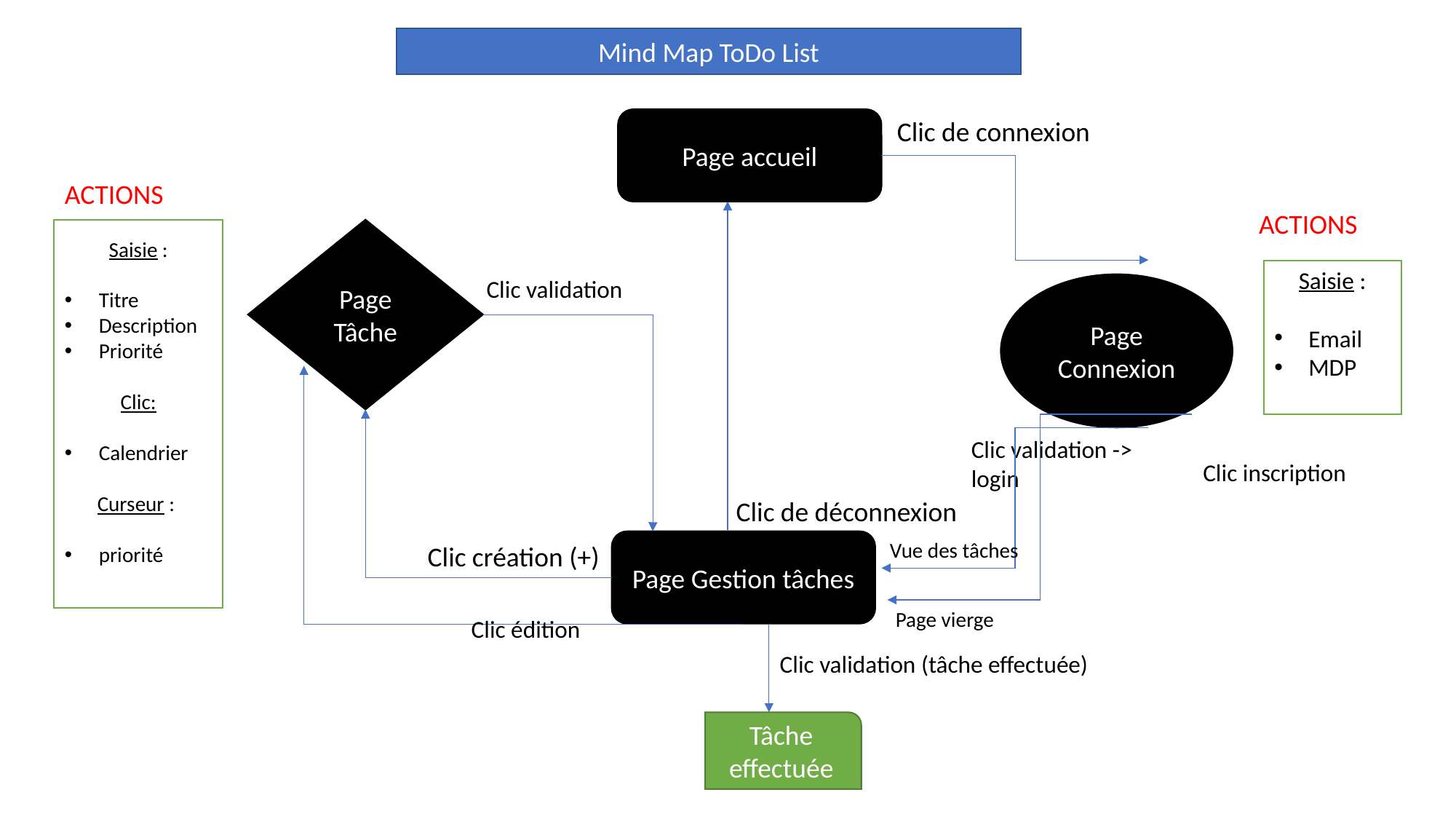

Mind Map ToDo List
Clic de connexion
Page accueil
ACTIONS
ACTIONS
Saisie :

Titre
Description
Priorité

Clic:

Calendrier

Curseur :

priorité

Page Tâche
Saisie :

Email
MDP

Clic validation
Page Connexion
Clic validation -> login
Clic inscription
Clic de déconnexion
Page Gestion tâches
Vue des tâches
Clic création (+)
Page vierge
Clic édition
Clic validation (tâche effectuée)
Tâche effectuée